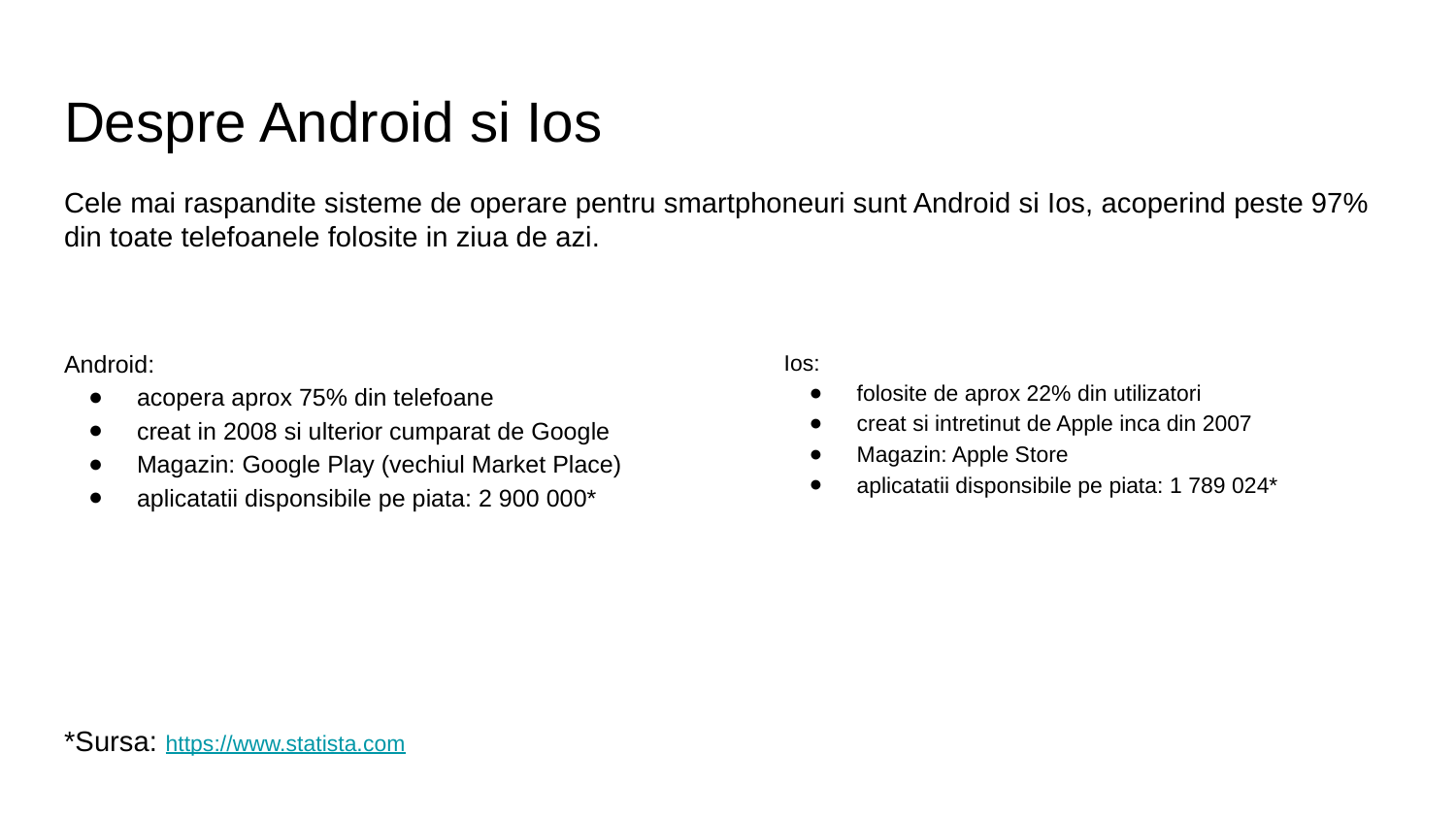

# Despre Android si Ios

Cele mai raspandite sisteme de operare pentru smartphoneuri sunt Android si Ios, acoperind peste 97% din toate telefoanele folosite in ziua de azi.
Android:
acopera aprox 75% din telefoane
creat in 2008 si ulterior cumparat de Google
Magazin: Google Play (vechiul Market Place)
aplicatatii disponsibile pe piata: 2 900 000*
Ios:
folosite de aprox 22% din utilizatori
creat si intretinut de Apple inca din 2007
Magazin: Apple Store
aplicatatii disponsibile pe piata: 1 789 024*

*Sursa: https://www.statista.com